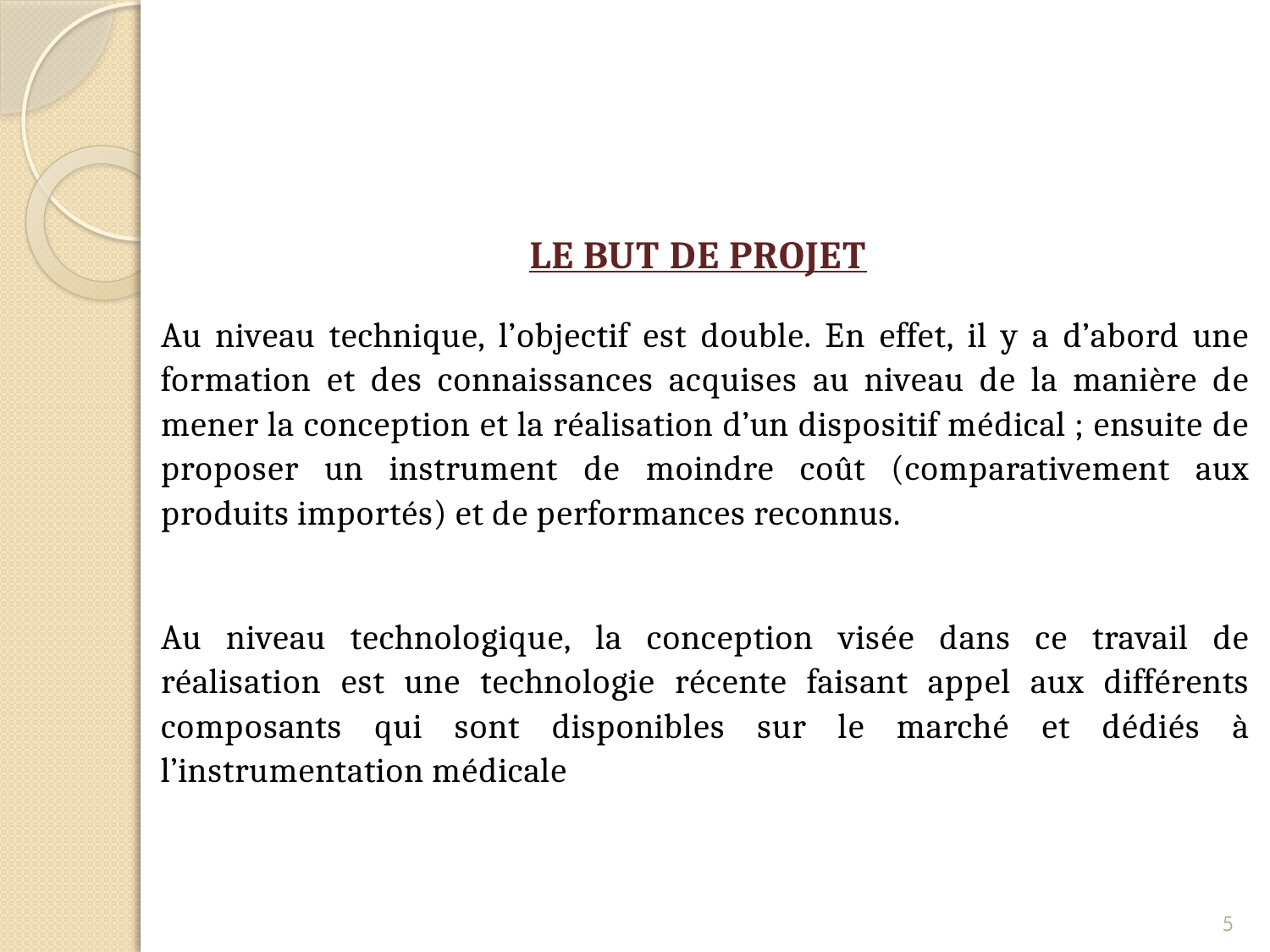

le but de projet
Au niveau technique, l’objectif est double. En effet, il y a d’abord une formation et des connaissances acquises au niveau de la manière de mener la conception et la réalisation d’un dispositif médical ; ensuite de proposer un instrument de moindre coût (comparativement aux produits importés) et de performances reconnus.

Au niveau technologique, la conception visée dans ce travail de réalisation est une technologie récente faisant appel aux différents composants qui sont disponibles sur le marché et dédiés à l’instrumentation médicale
5